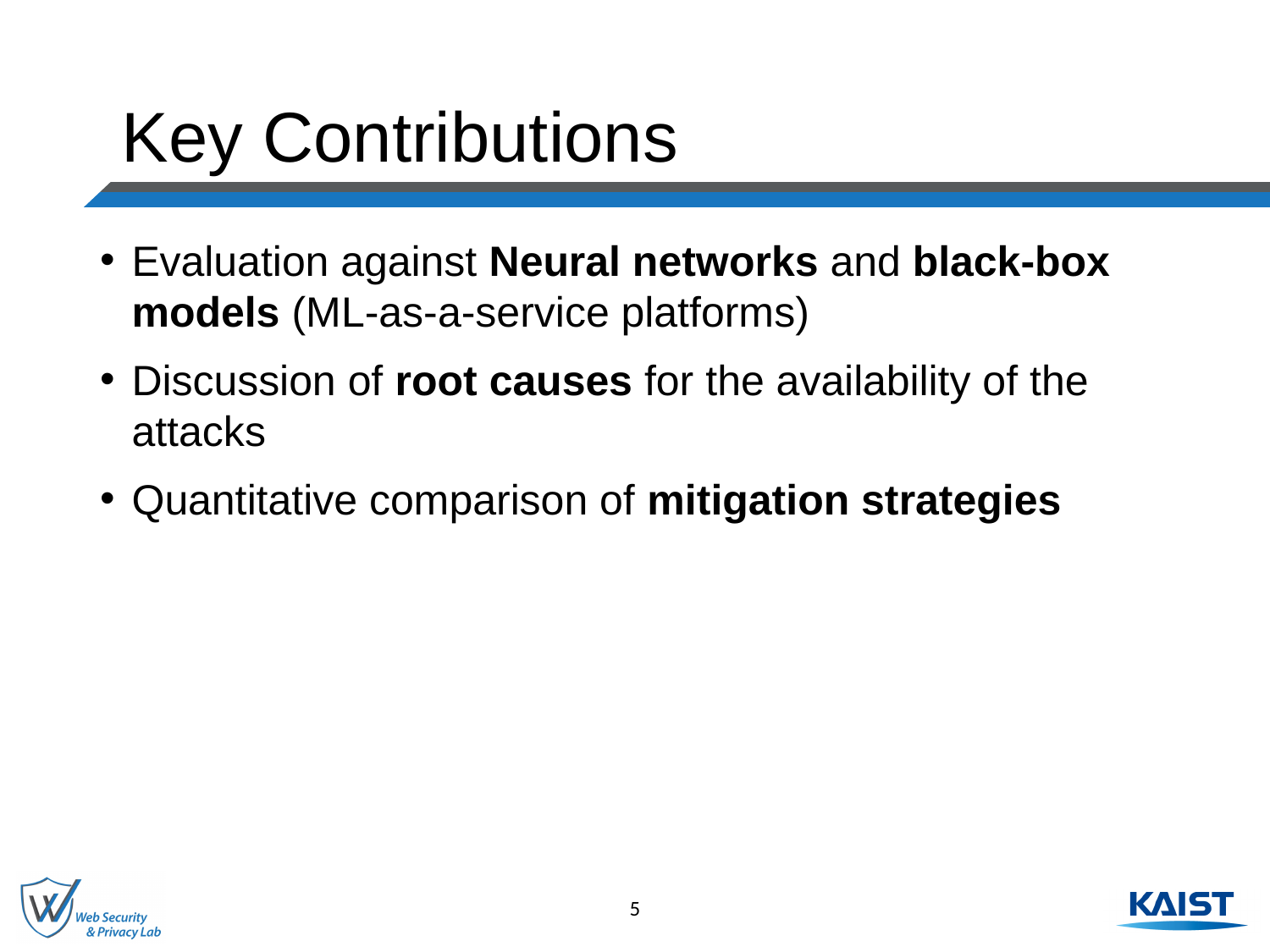

# Key Contributions
Evaluation against Neural networks and black-box models (ML-as-a-service platforms)
Discussion of root causes for the availability of the attacks
Quantitative comparison of mitigation strategies
5